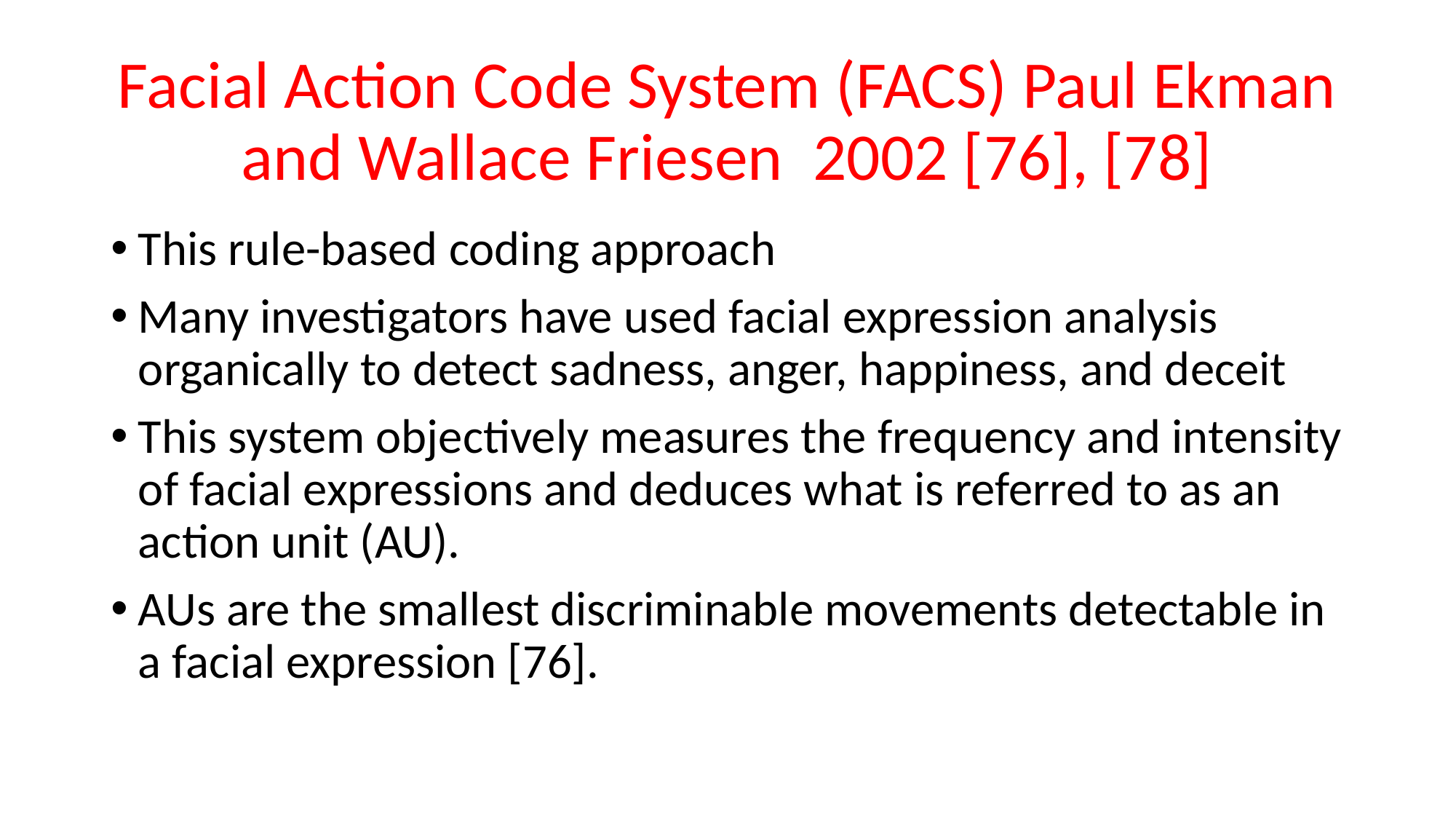

# Facial Action Code System (FACS) Paul Ekman and Wallace Friesen  2002 [76], [78]
This rule-based coding approach
Many investigators have used facial expression analysis organically to detect sadness, anger, happiness, and deceit
This system objectively measures the frequency and intensity of facial expressions and deduces what is referred to as an action unit (AU).
AUs are the smallest discriminable movements detectable in a facial expression [76].